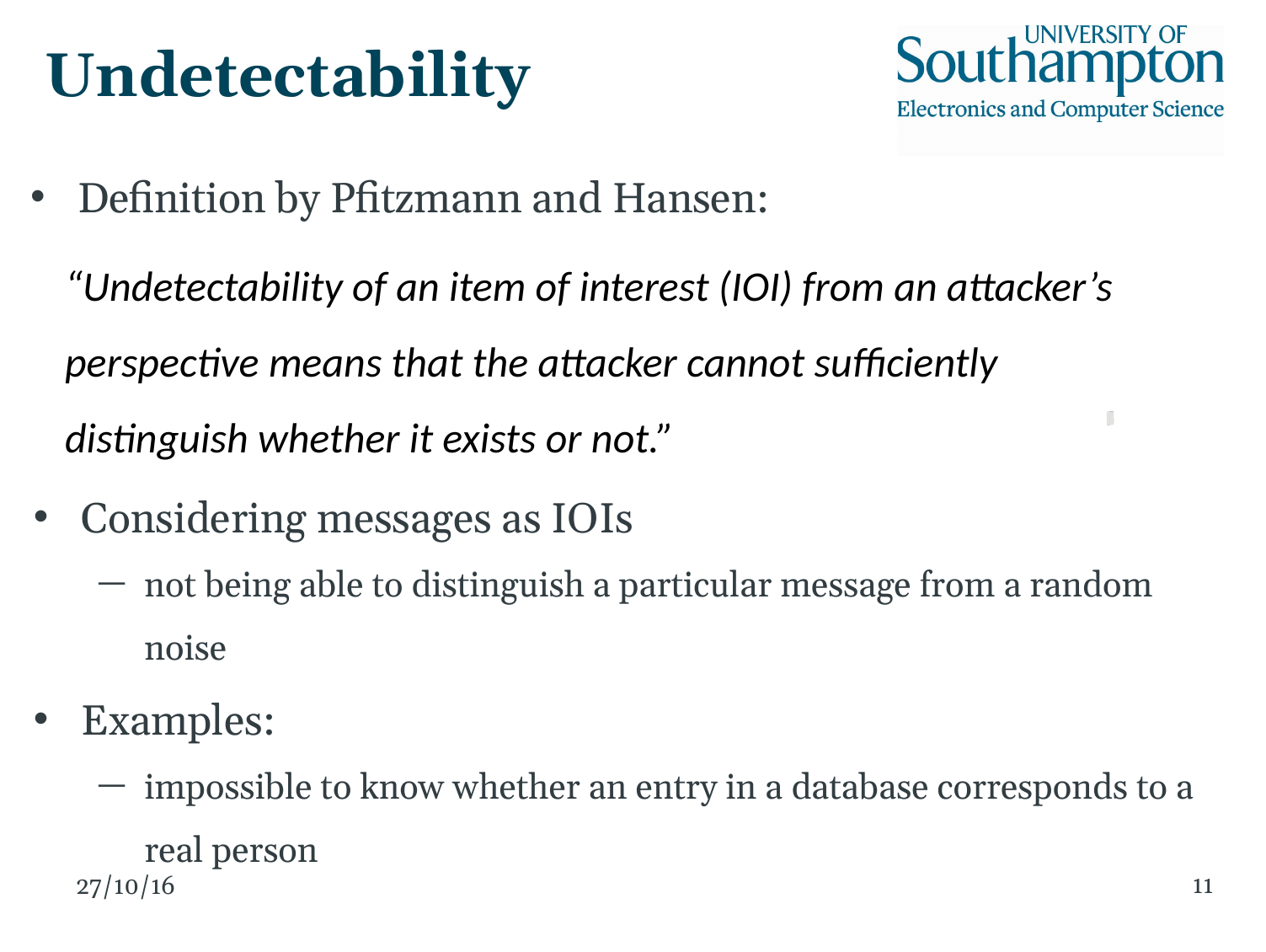

Undetectability
Definition by Pfitzmann and Hansen:
“Undetectability of an item of interest (IOI) from an attacker’s perspective means that the attacker cannot sufficiently distinguish whether it exists or not.”

Considering messages as IOIs
not being able to distinguish a particular message from a random noise
Examples:
impossible to know whether an entry in a database corresponds to a real person
11
27/10/16